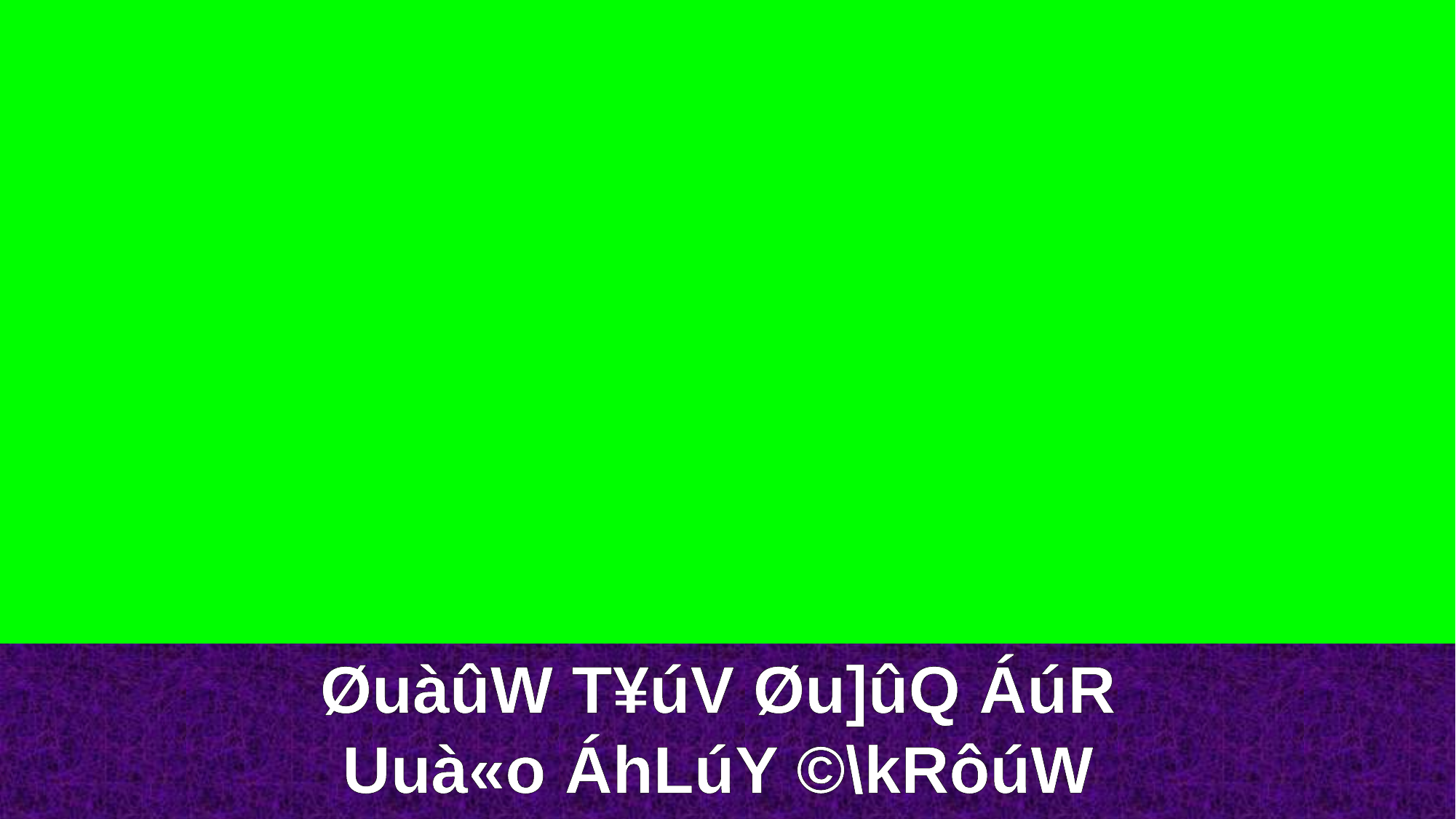

ØuàûW T¥úV Øu]ûQ ÁúR
Uuà«o ÁhLúY ©\kRôúW